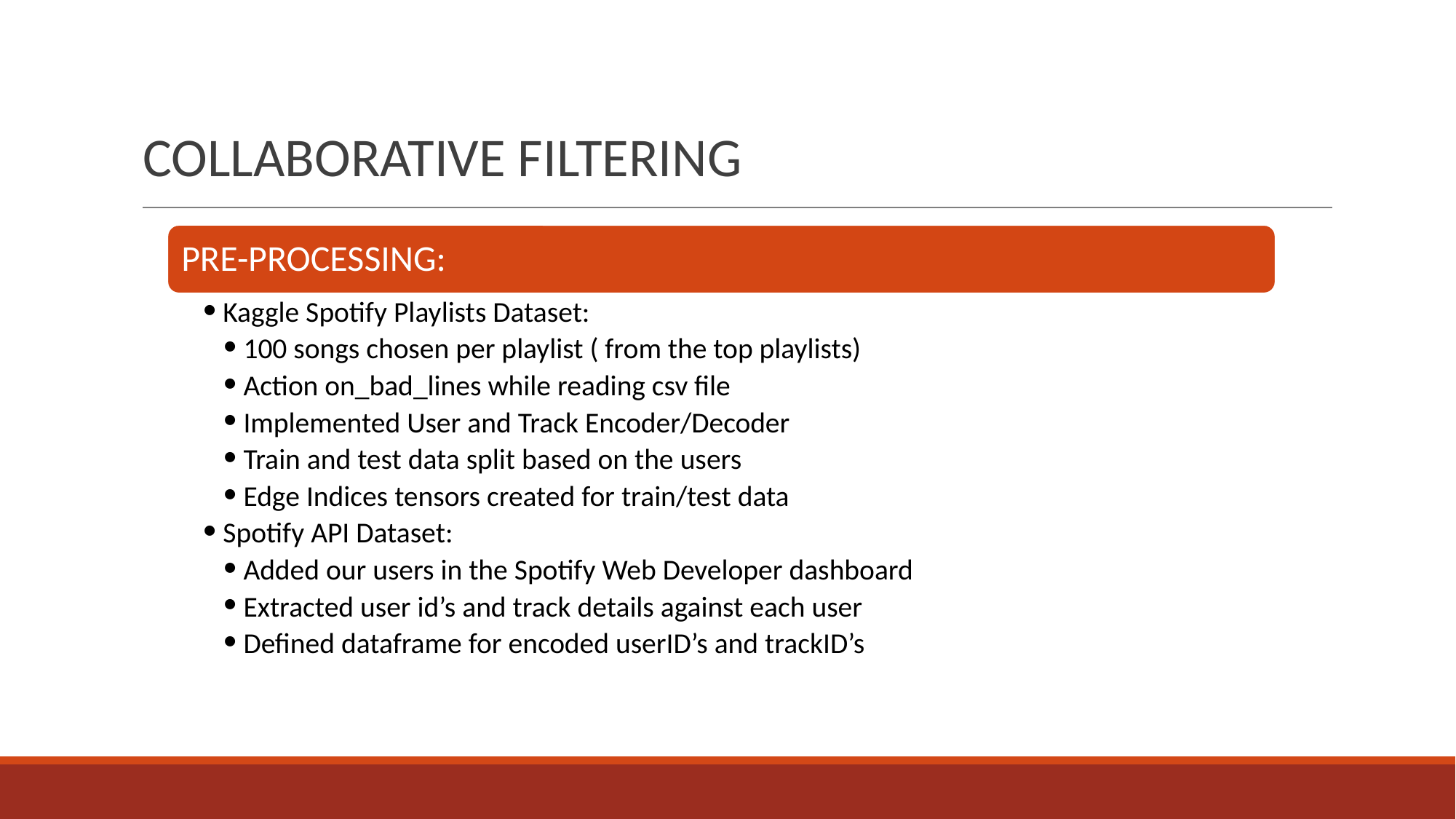

# COLLABORATIVE FILTERING

PRE-PROCESSING:

Kaggle Spotify Playlists Dataset:
100 songs chosen per playlist ( from the top playlists)
Action on_bad_lines while reading csv file
Implemented User and Track Encoder/Decoder
Train and test data split based on the users
Edge Indices tensors created for train/test data
Spotify API Dataset:
Added our users in the Spotify Web Developer dashboard
Extracted user id’s and track details against each user
Defined dataframe for encoded userID’s and trackID’s